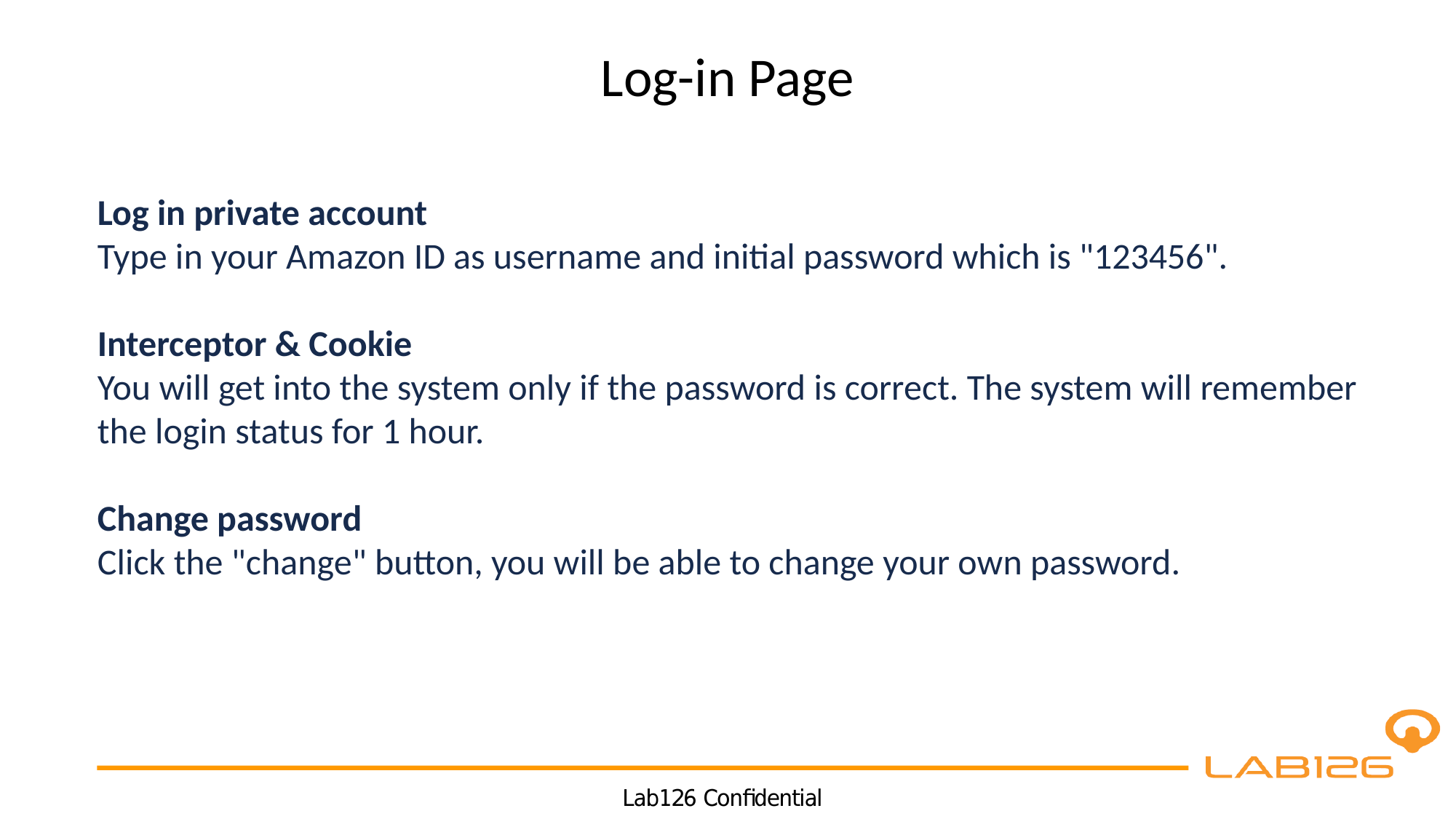

Log-in Page
Log in private account
Type in your Amazon ID as username and initial password which is "123456".

Interceptor & Cookie
You will get into the system only if the password is correct. The system will remember the login status for 1 hour.

Change password
Click the "change" button, you will be able to change your own password.